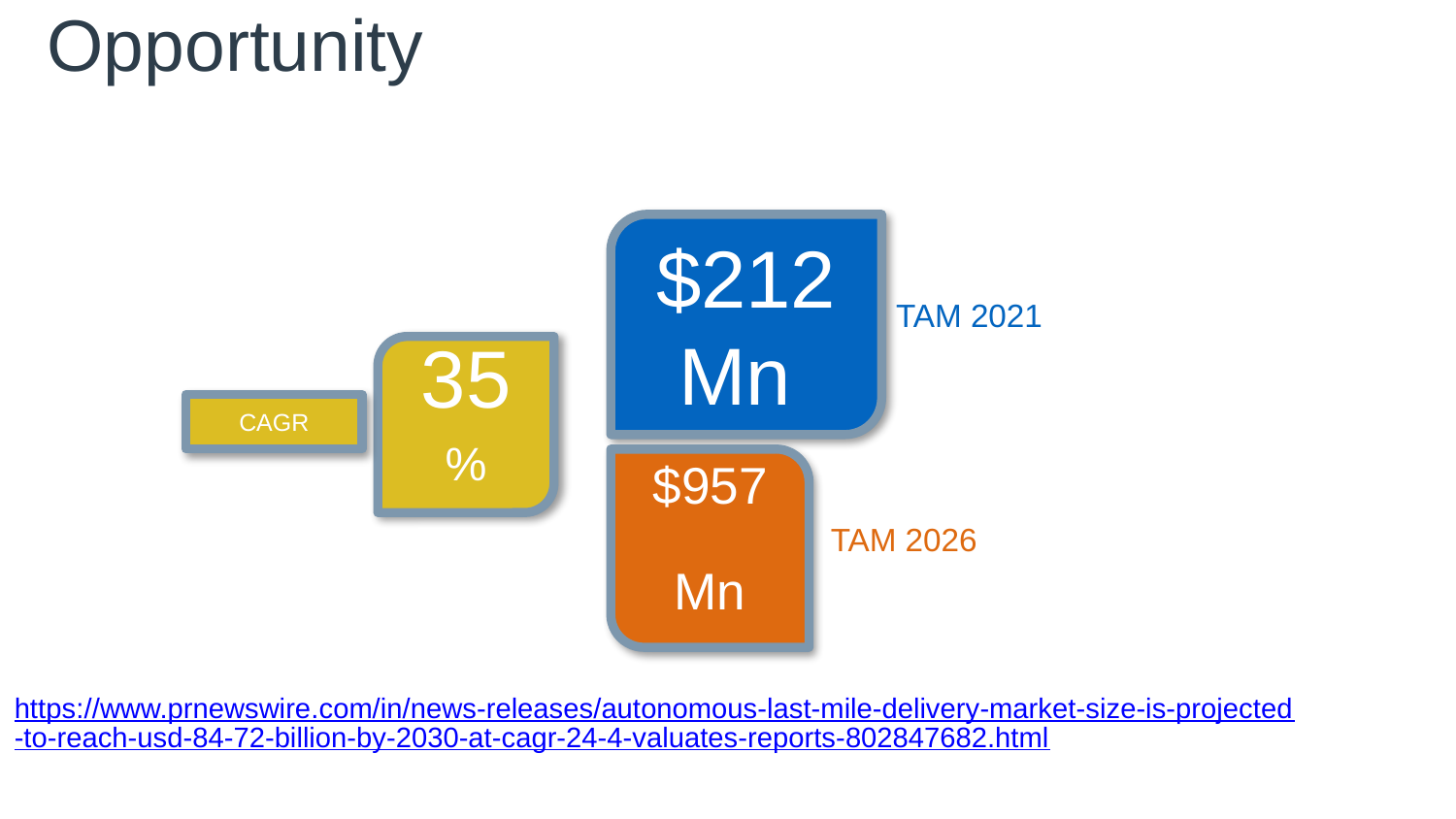

Opportunity
$212 Mn
TAM 2021
35%
CAGR
$957 Mn
TAM 2026
https://www.prnewswire.com/in/news-releases/autonomous-last-mile-delivery-market-size-is-projected-to-reach-usd-84-72-billion-by-2030-at-cagr-24-4-valuates-reports-802847682.html